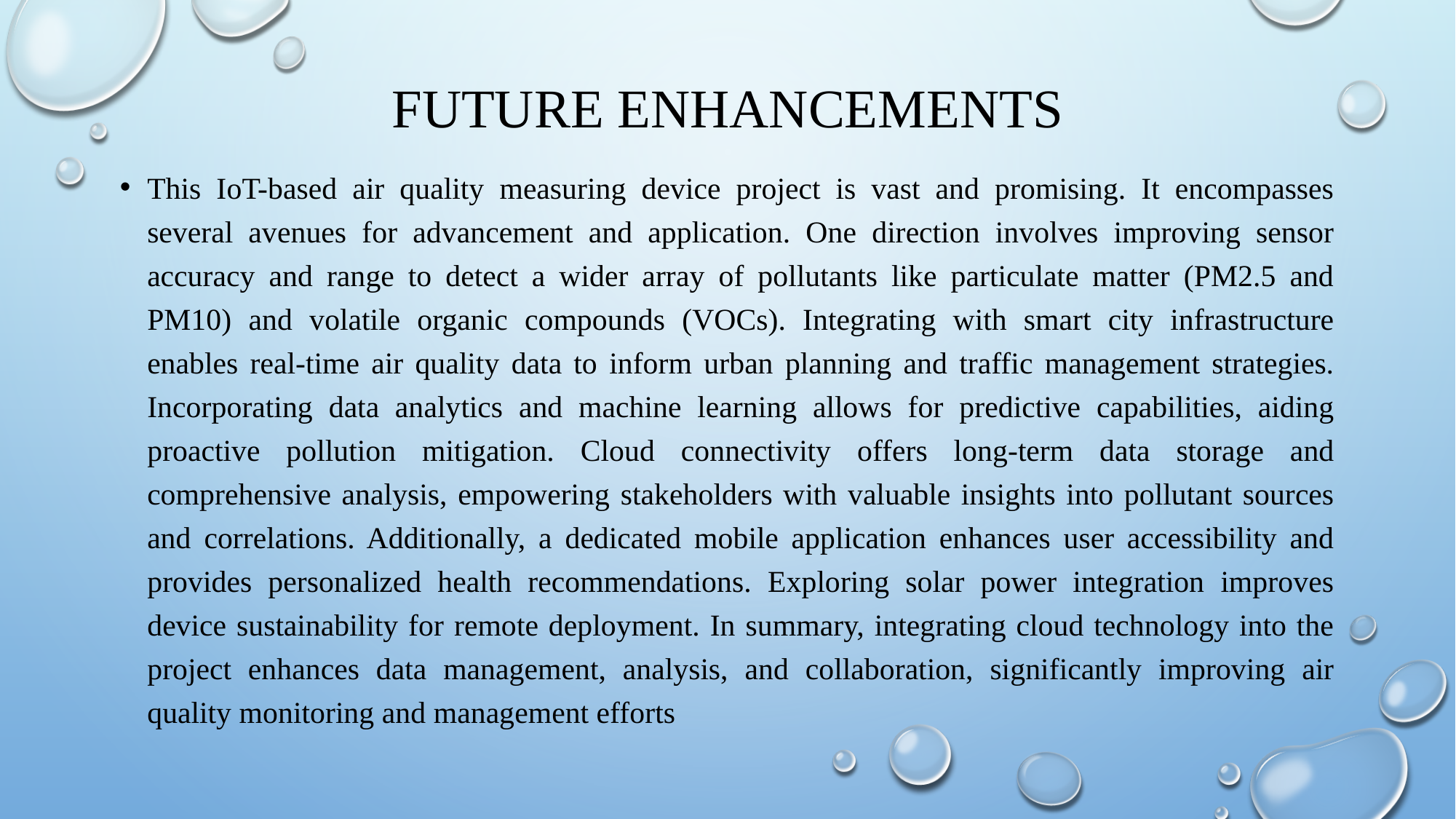

# ⁠FUTURE ENHANCEMENTS
This IoT-based air quality measuring device project is vast and promising. It encompasses several avenues for advancement and application. One direction involves improving sensor accuracy and range to detect a wider array of pollutants like particulate matter (PM2.5 and PM10) and volatile organic compounds (VOCs). Integrating with smart city infrastructure enables real-time air quality data to inform urban planning and traffic management strategies. Incorporating data analytics and machine learning allows for predictive capabilities, aiding proactive pollution mitigation. Cloud connectivity offers long-term data storage and comprehensive analysis, empowering stakeholders with valuable insights into pollutant sources and correlations. Additionally, a dedicated mobile application enhances user accessibility and provides personalized health recommendations. Exploring solar power integration improves device sustainability for remote deployment. In summary, integrating cloud technology into the project enhances data management, analysis, and collaboration, significantly improving air quality monitoring and management efforts